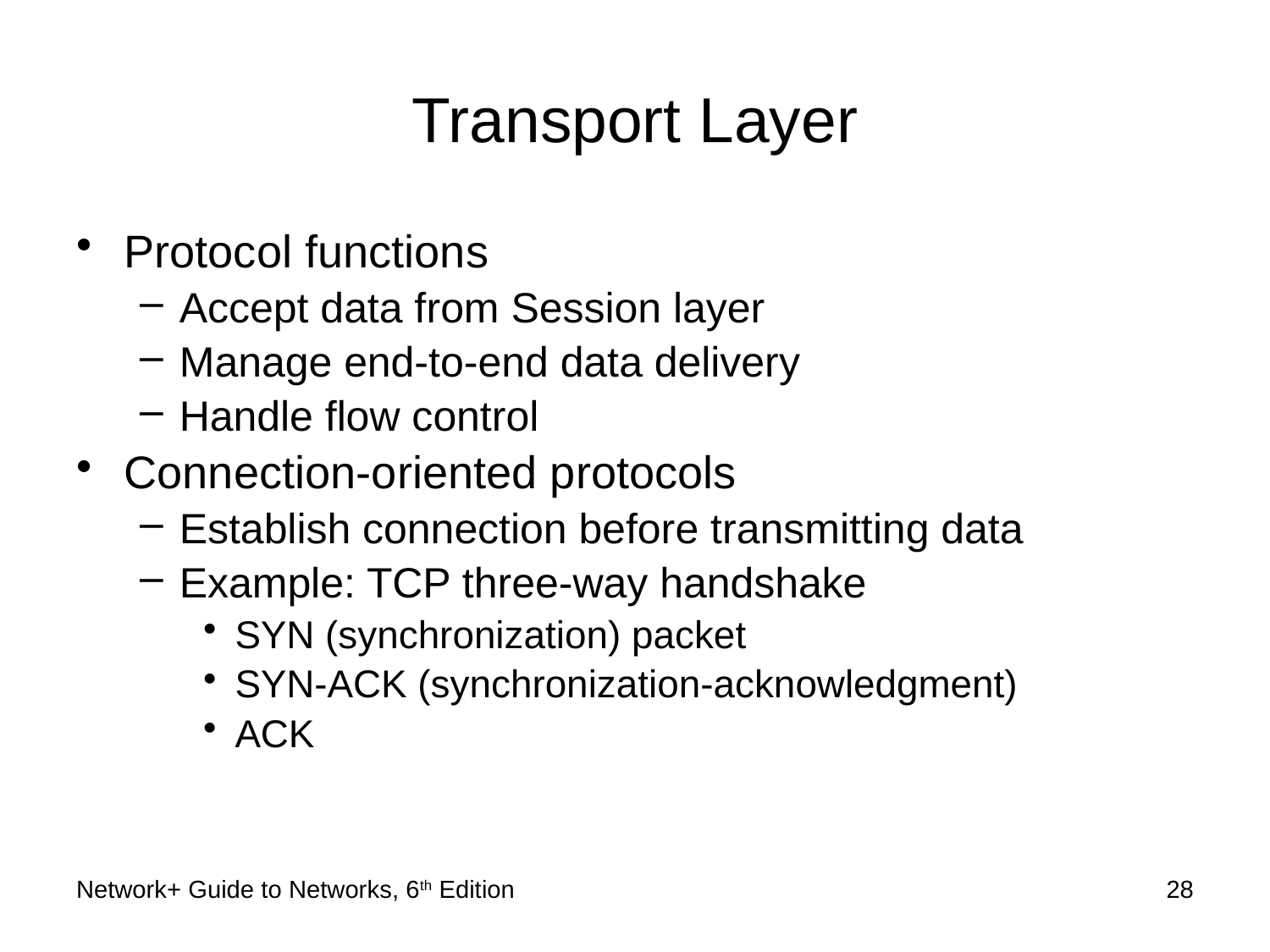

# Transport Layer
Protocol functions
Accept data from Session layer
Manage end-to-end data delivery
Handle flow control
Connection-oriented protocols
Establish connection before transmitting data
Example: TCP three-way handshake
SYN (synchronization) packet
SYN-ACK (synchronization-acknowledgment)
ACK
Network+ Guide to Networks, 6th Edition
28